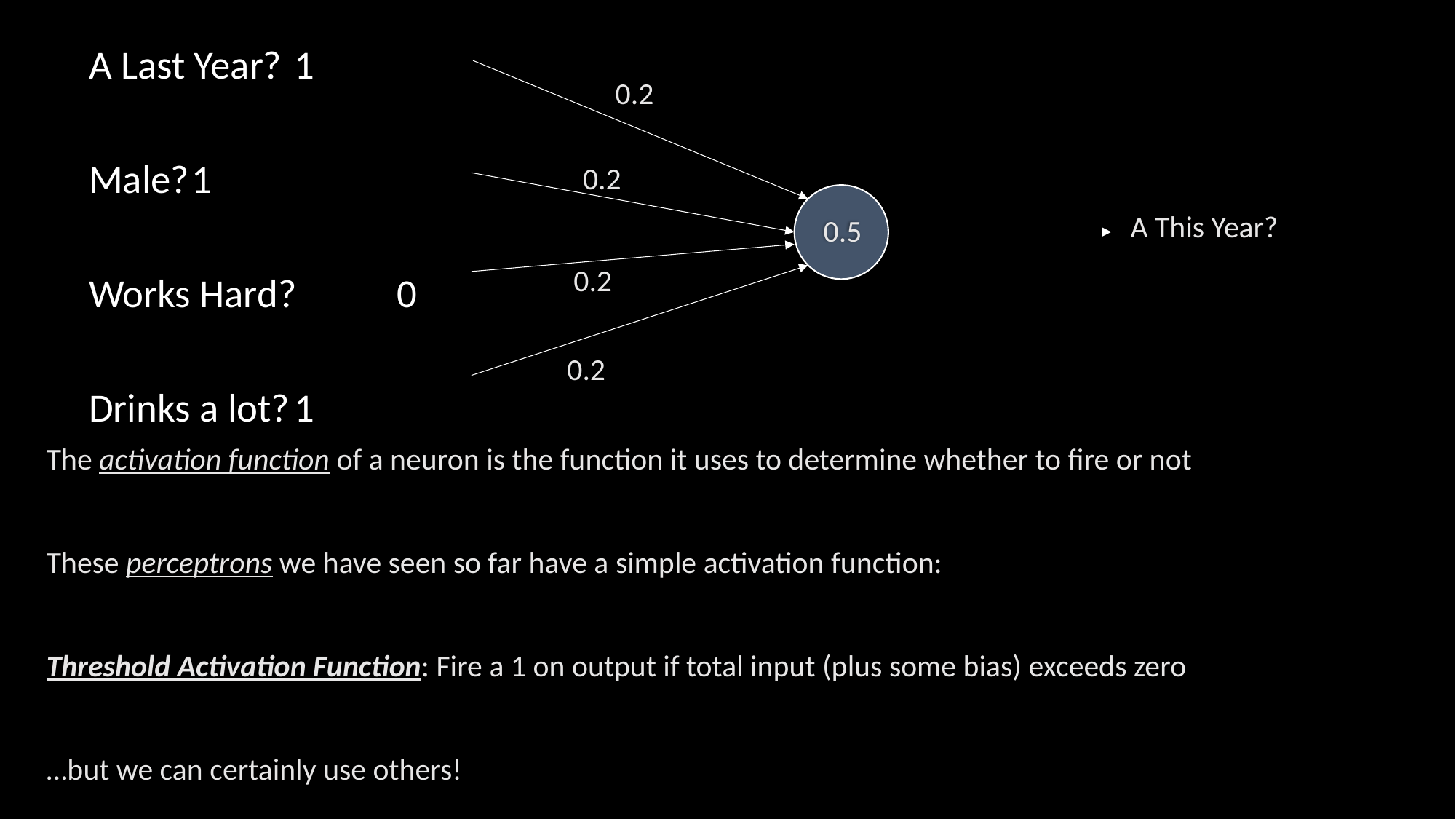

A Last Year?			1

Male?					1

Works Hard?			0

Drinks a lot?			1
0.2
0.2

A This Year?
0.5
0.2
0.2
The activation function of a neuron is the function it uses to determine whether to fire or not

These perceptrons we have seen so far have a simple activation function:

Threshold Activation Function: Fire a 1 on output if total input (plus some bias) exceeds zero

…but we can certainly use others!